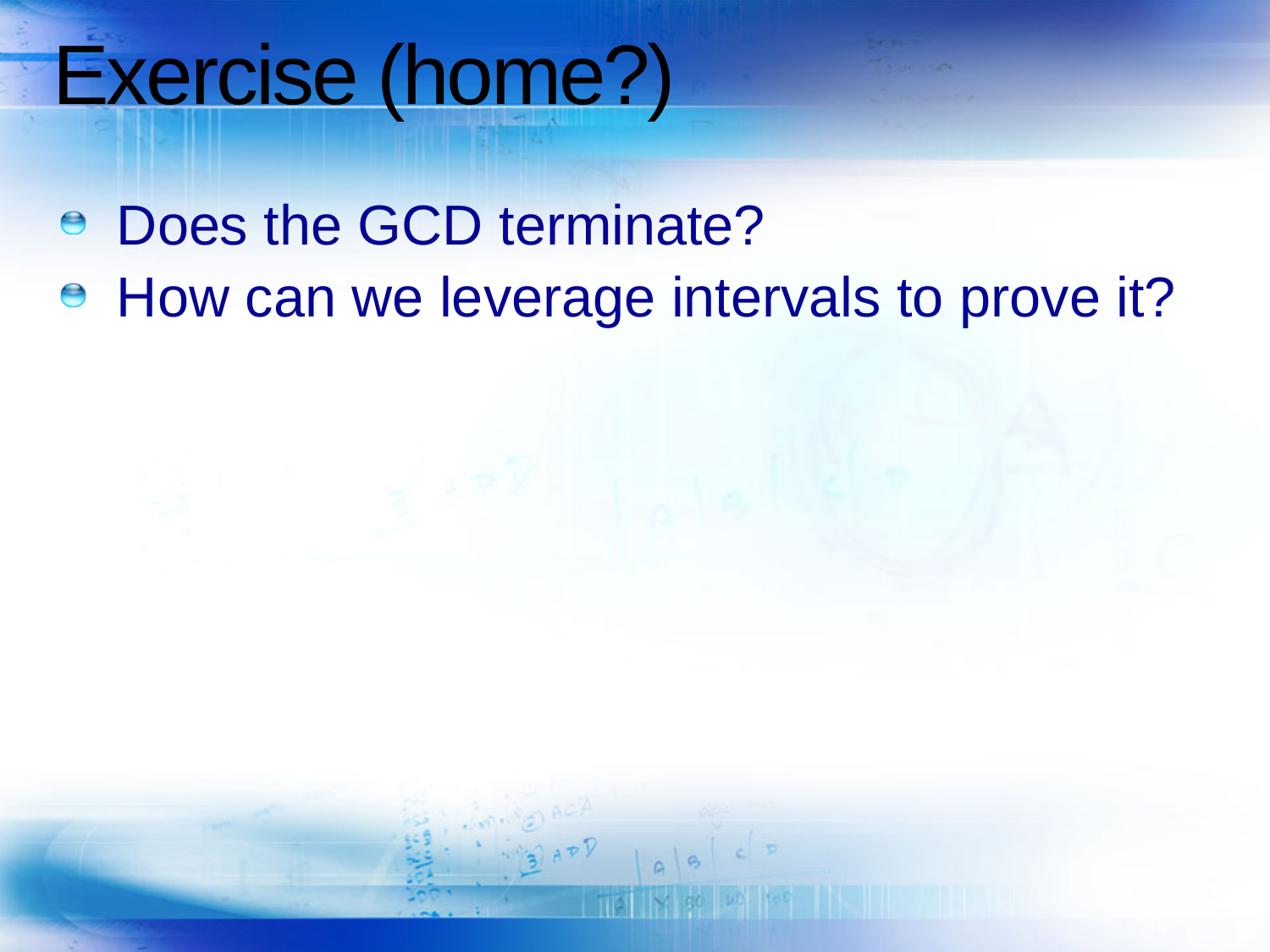

# Exercise (home?)
Does the GCD terminate?
How can we leverage intervals to prove it?